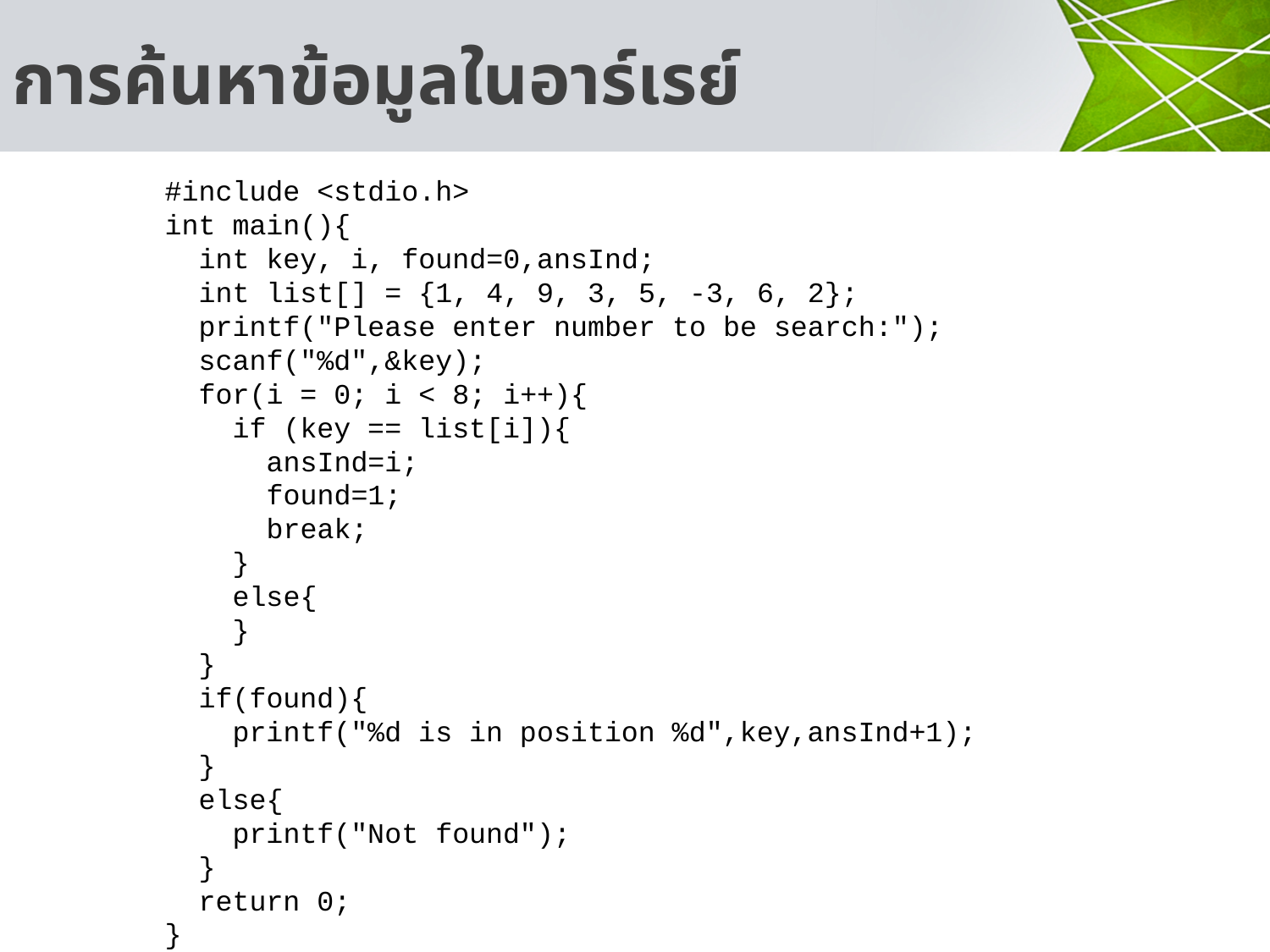

# การค้นหาข้อมูลในอาร์เรย์
#include <stdio.h>
int main(){
  int key, i, found=0,ansInd;
  int list[] = {1, 4, 9, 3, 5, -3, 6, 2};
  printf("Please enter number to be search:");
  scanf("%d",&key);
  for(i = 0; i < 8; i++){
    if (key == list[i]){
      ansInd=i;
      found=1;
      break;
    }
    else{
    }
  }
  if(found){
    printf("%d is in position %d",key,ansInd+1);
  }
  else{
    printf("Not found");
  }
  return 0;
}